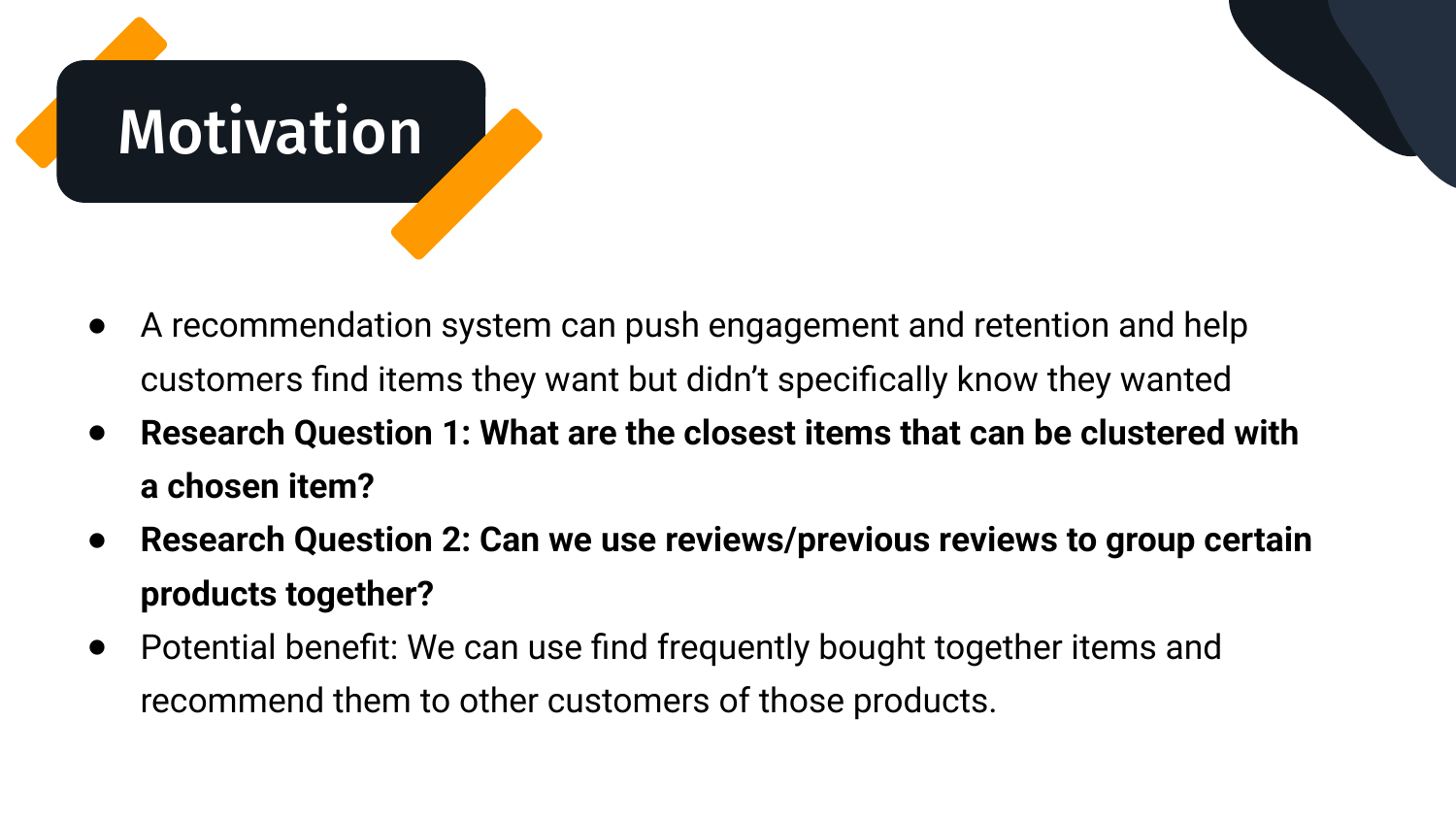

Motivation

A recommendation system can push engagement and retention and help customers find items they want but didn’t specifically know they wanted
Research Question 1: What are the closest items that can be clustered with a chosen item?
Research Question 2: Can we use reviews/previous reviews to group certain products together?
Potential benefit: We can use find frequently bought together items and recommend them to other customers of those products.